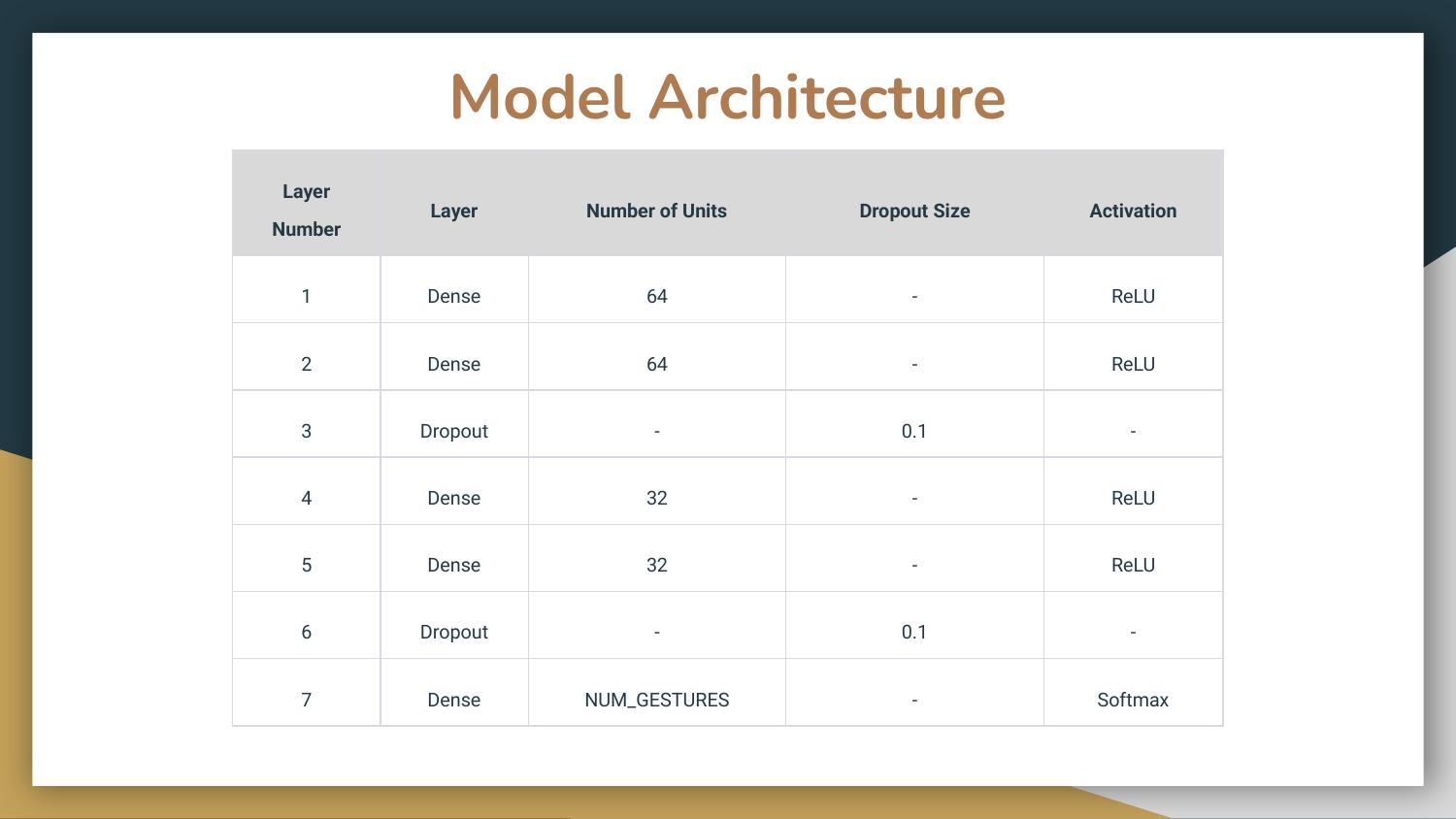

# Model Architecture
| Layer Number | Layer | Number of Units | Dropout Size | Activation |
| --- | --- | --- | --- | --- |
| 1 | Dense | 64 | - | ReLU |
| 2 | Dense | 64 | - | ReLU |
| 3 | Dropout | - | 0.1 | - |
| 4 | Dense | 32 | - | ReLU |
| 5 | Dense | 32 | - | ReLU |
| 6 | Dropout | - | 0.1 | - |
| 7 | Dense | NUM\_GESTURES | - | Softmax |